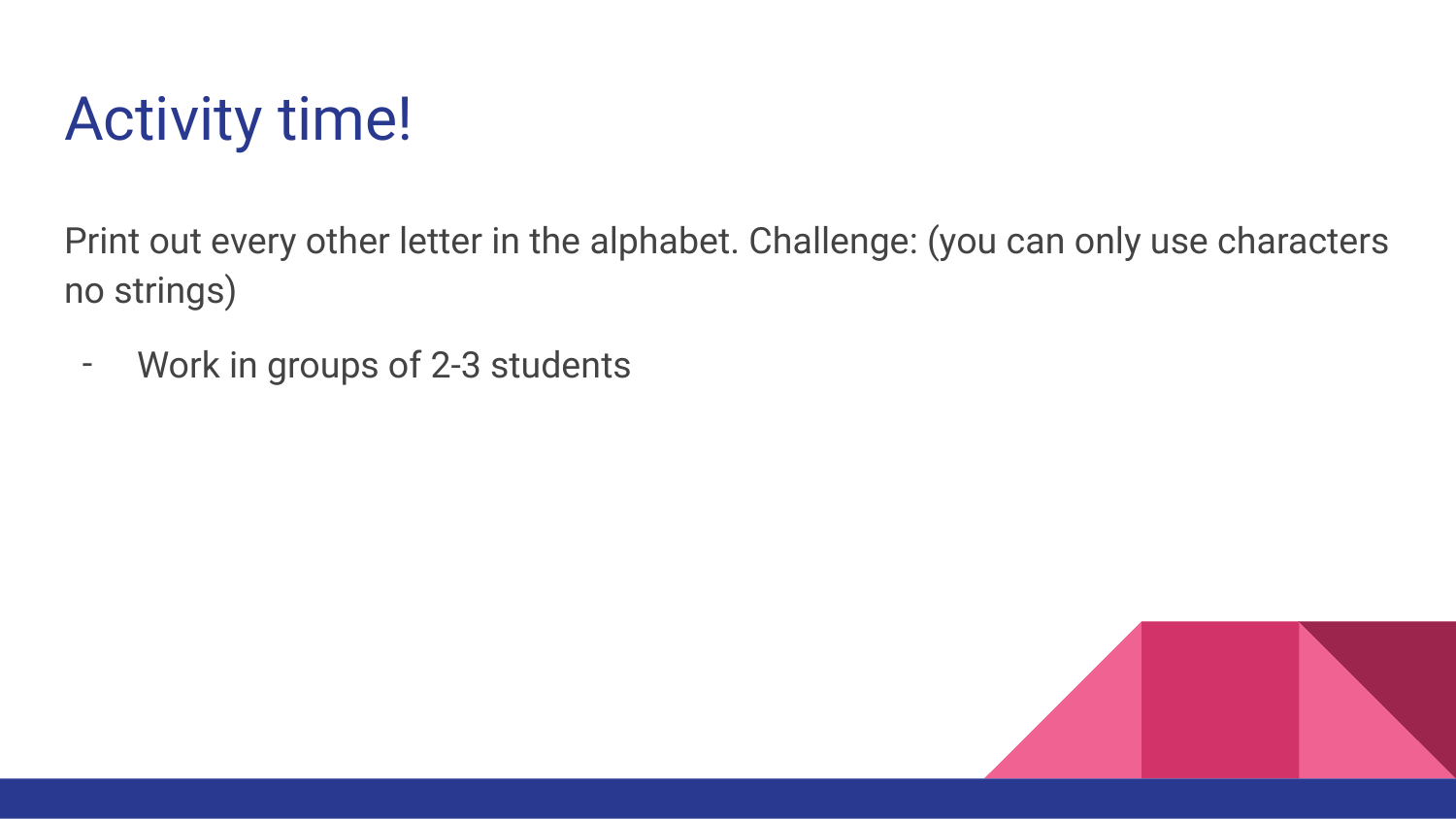

# Activity time!
Print out every other letter in the alphabet. Challenge: (you can only use characters no strings)
Work in groups of 2-3 students